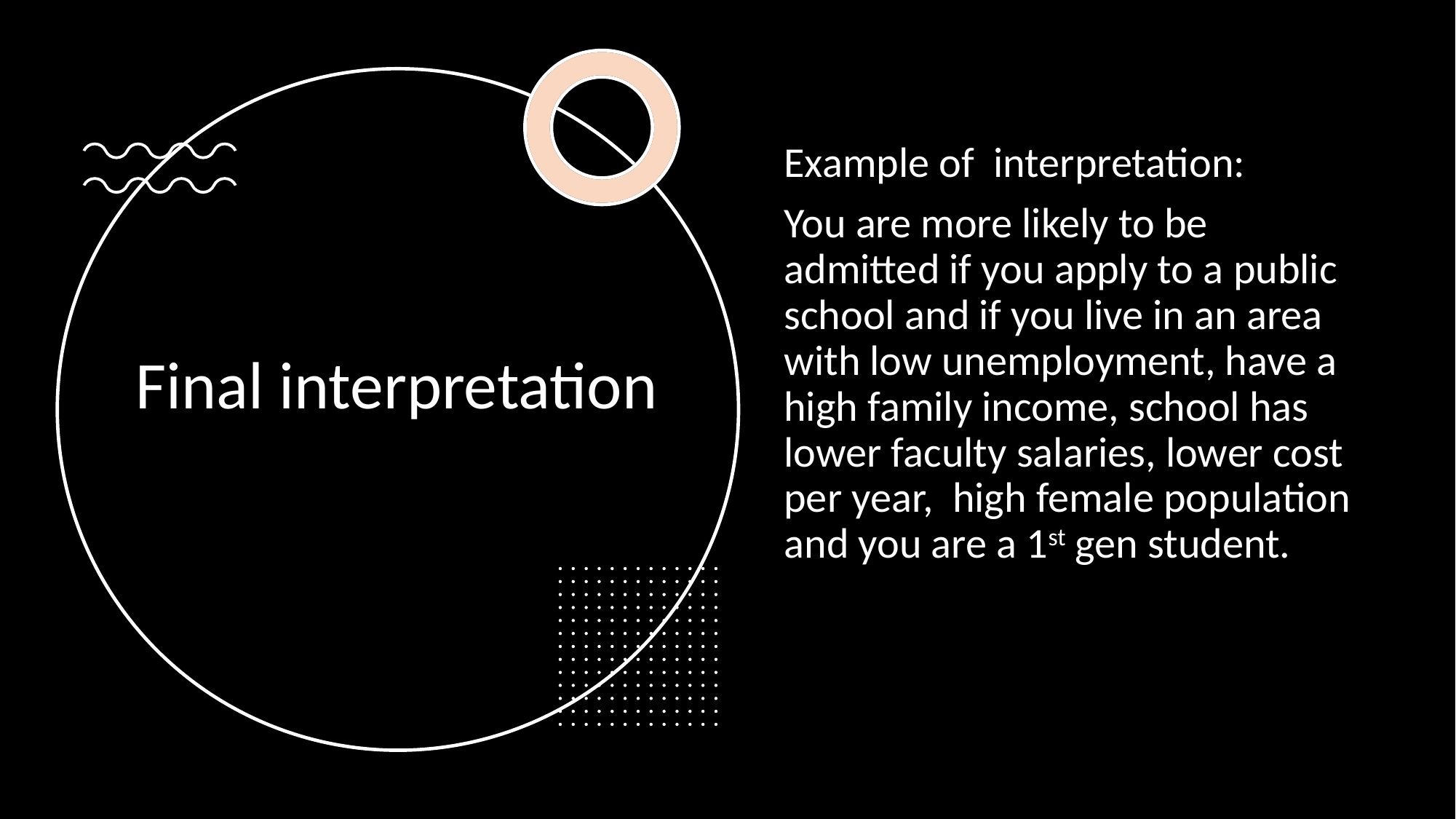

Example of  interpretation:
You are more likely to be admitted if you apply to a public  school and if you live in an area with low unemployment, have a high family income, school has lower faculty salaries, lower cost per year,  high female population and you are a 1st gen student.

# Final interpretation